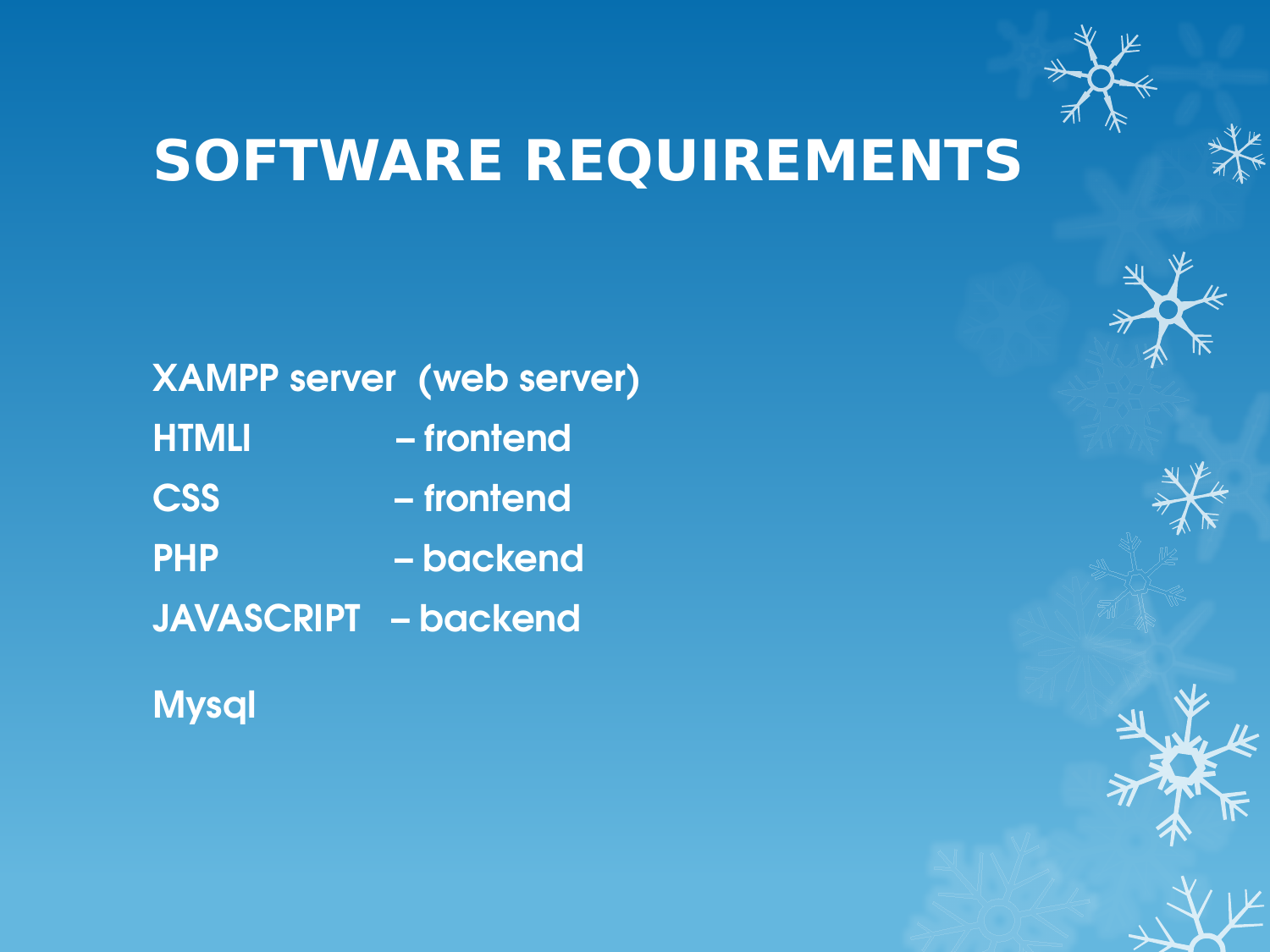

# SOFTWARE REQUIREMENTS
XAMPP server  (web server)
HTMLl              – frontend
CSS                 – frontend
PHP                 – backend
JAVASCRIPT   – backend
Mysql